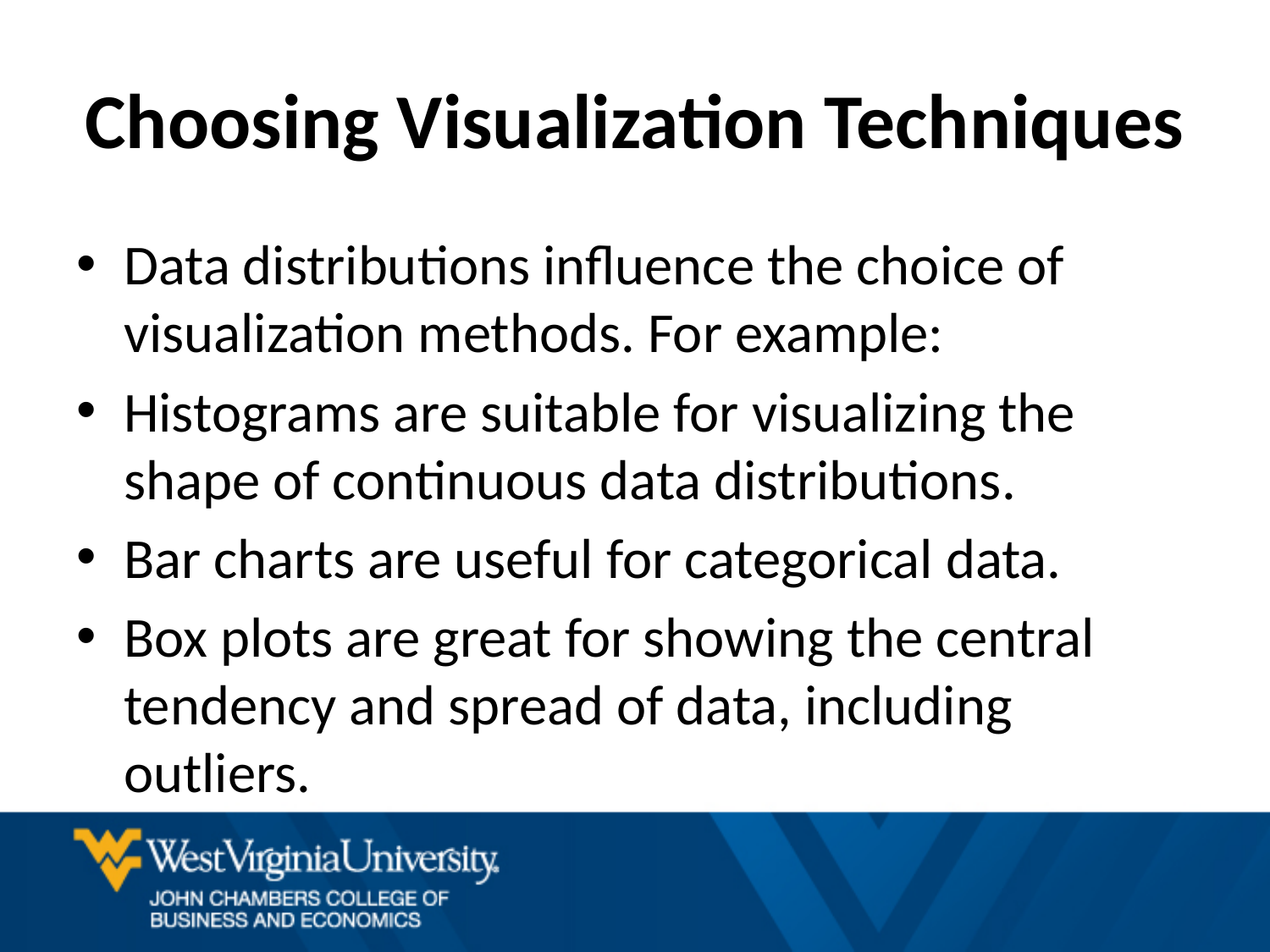

# Choosing Visualization Techniques
Data distributions influence the choice of visualization methods. For example:
Histograms are suitable for visualizing the shape of continuous data distributions.
Bar charts are useful for categorical data.
Box plots are great for showing the central tendency and spread of data, including outliers.